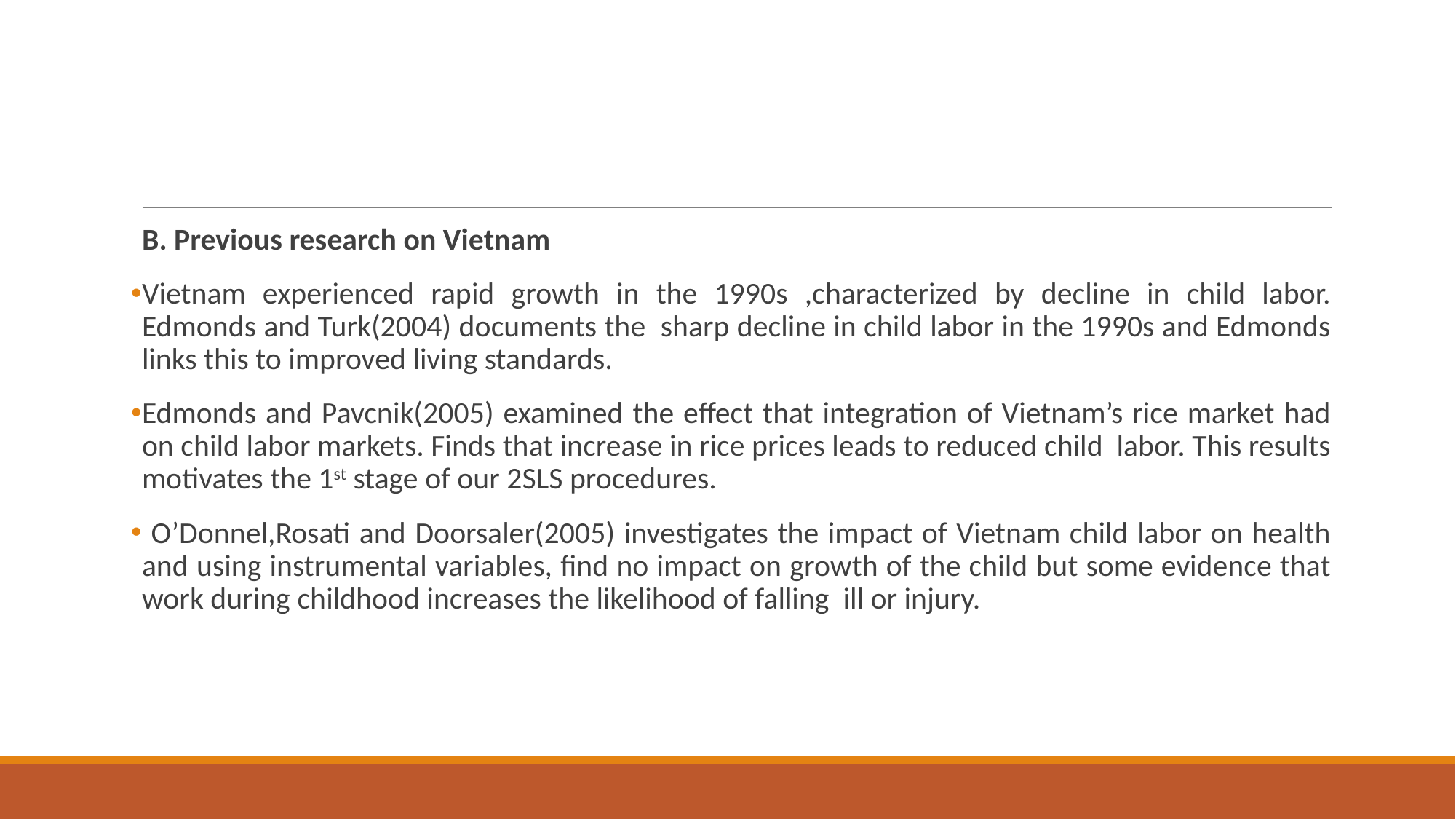

B. Previous research on Vietnam
Vietnam experienced rapid growth in the 1990s ,characterized by decline in child labor. Edmonds and Turk(2004) documents the  sharp decline in child labor in the 1990s and Edmonds links this to improved living standards.
Edmonds and Pavcnik(2005) examined the effect that integration of Vietnam’s rice market had on child labor markets. Finds that increase in rice prices leads to reduced child  labor. This results motivates the 1st stage of our 2SLS procedures.
 O’Donnel,Rosati and Doorsaler(2005) investigates the impact of Vietnam child labor on health and using instrumental variables, find no impact on growth of the child but some evidence that work during childhood increases the likelihood of falling  ill or injury.